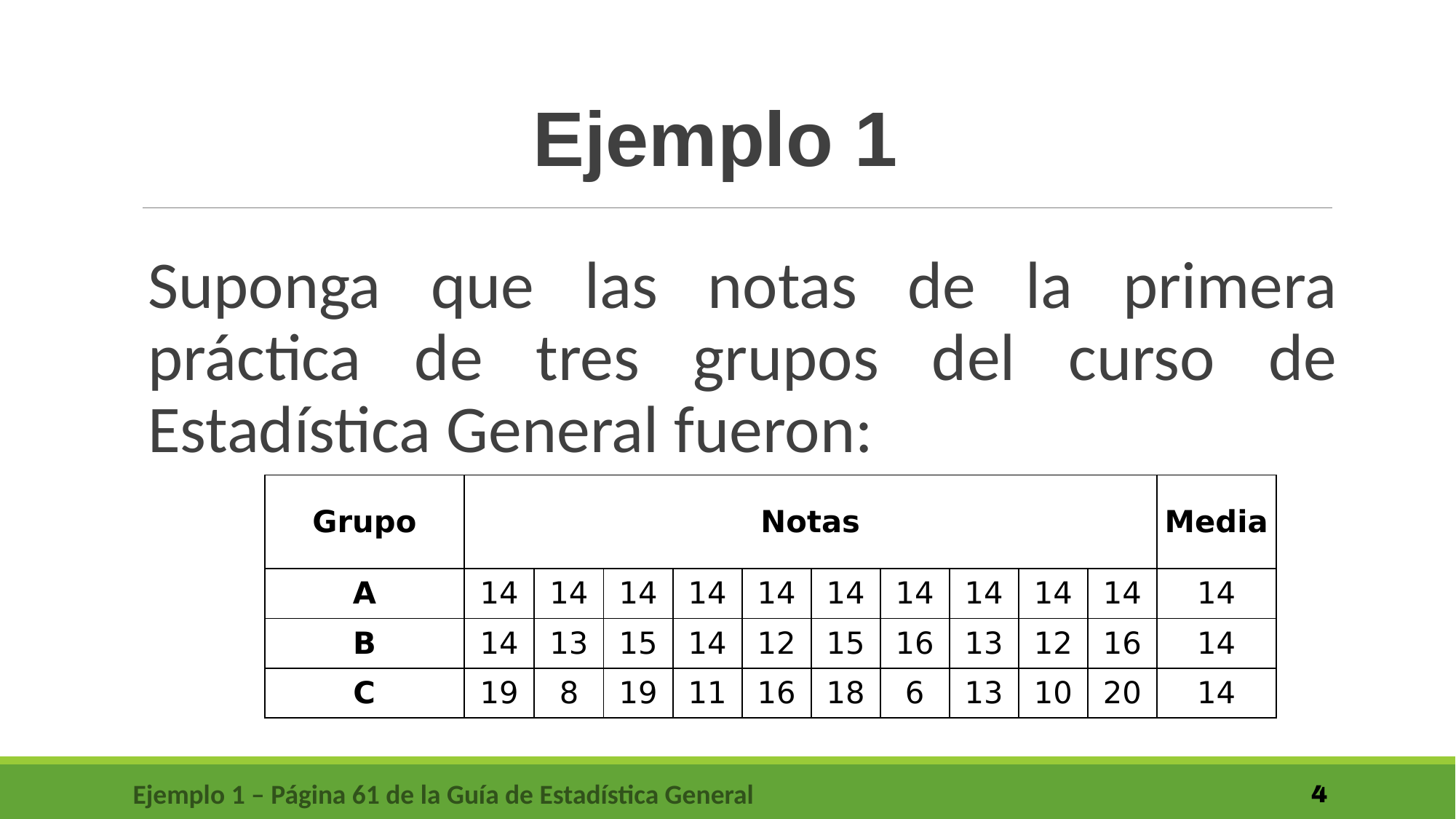

Ejemplo 1
Suponga que las notas de la primera práctica de tres grupos del curso de Estadística General fueron:
| Grupo | Notas |  |  |  |  |  |  |  |  |  | Media |
| --- | --- | --- | --- | --- | --- | --- | --- | --- | --- | --- | --- |
| A | 14 | 14 | 14 | 14 | 14 | 14 | 14 | 14 | 14 | 14 | 14 |
| B | 14 | 13 | 15 | 14 | 12 | 15 | 16 | 13 | 12 | 16 | 14 |
| C | 19 | 8 | 19 | 11 | 16 | 18 | 6 | 13 | 10 | 20 | 14 |
Ejemplo 1 – Página 61 de la Guía de Estadística General
4